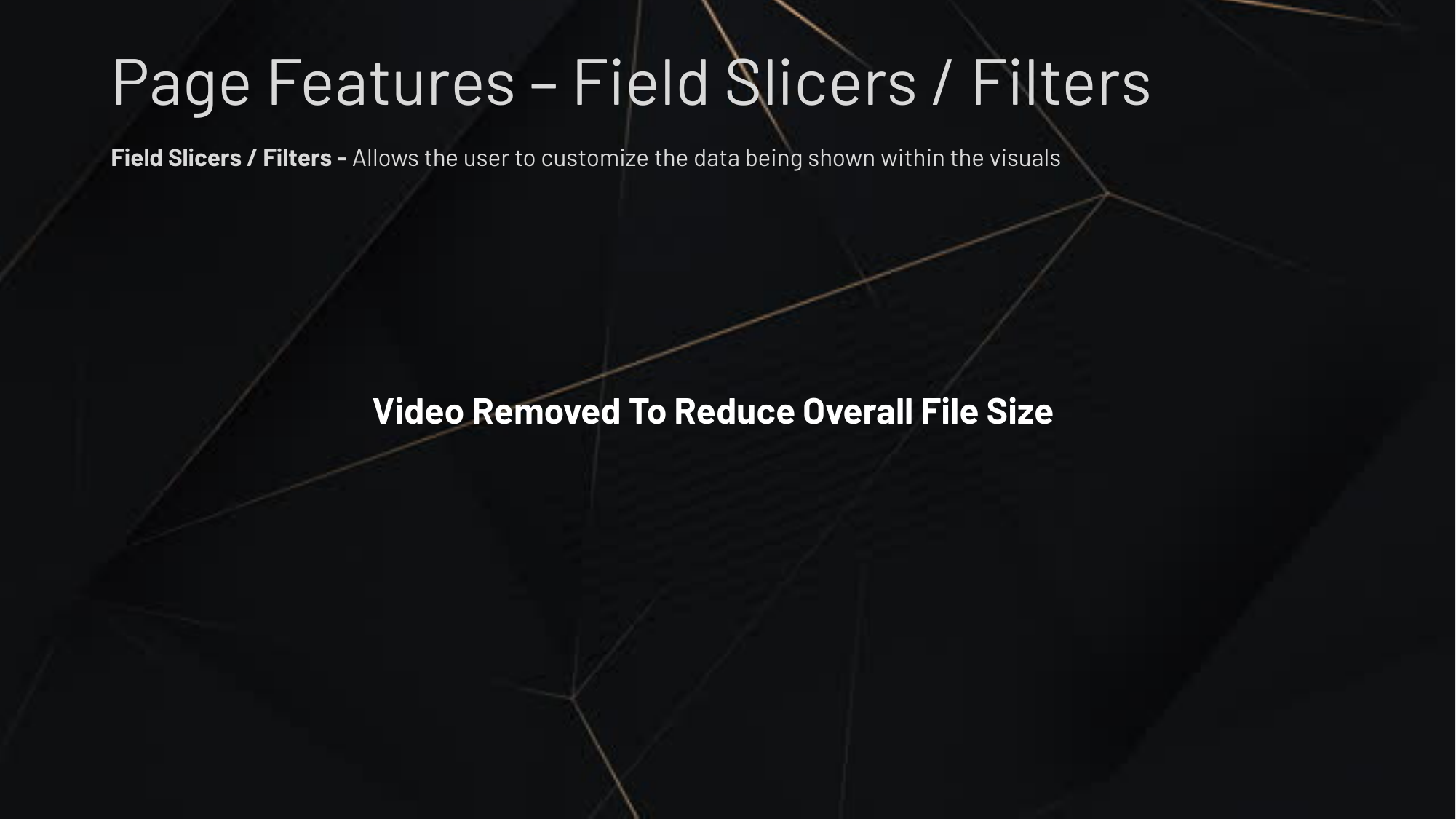

Page Features – Field Slicers / Filters
Field Slicers / Filters - Allows the user to customize the data being shown within the visuals
Video Removed To Reduce Overall File Size